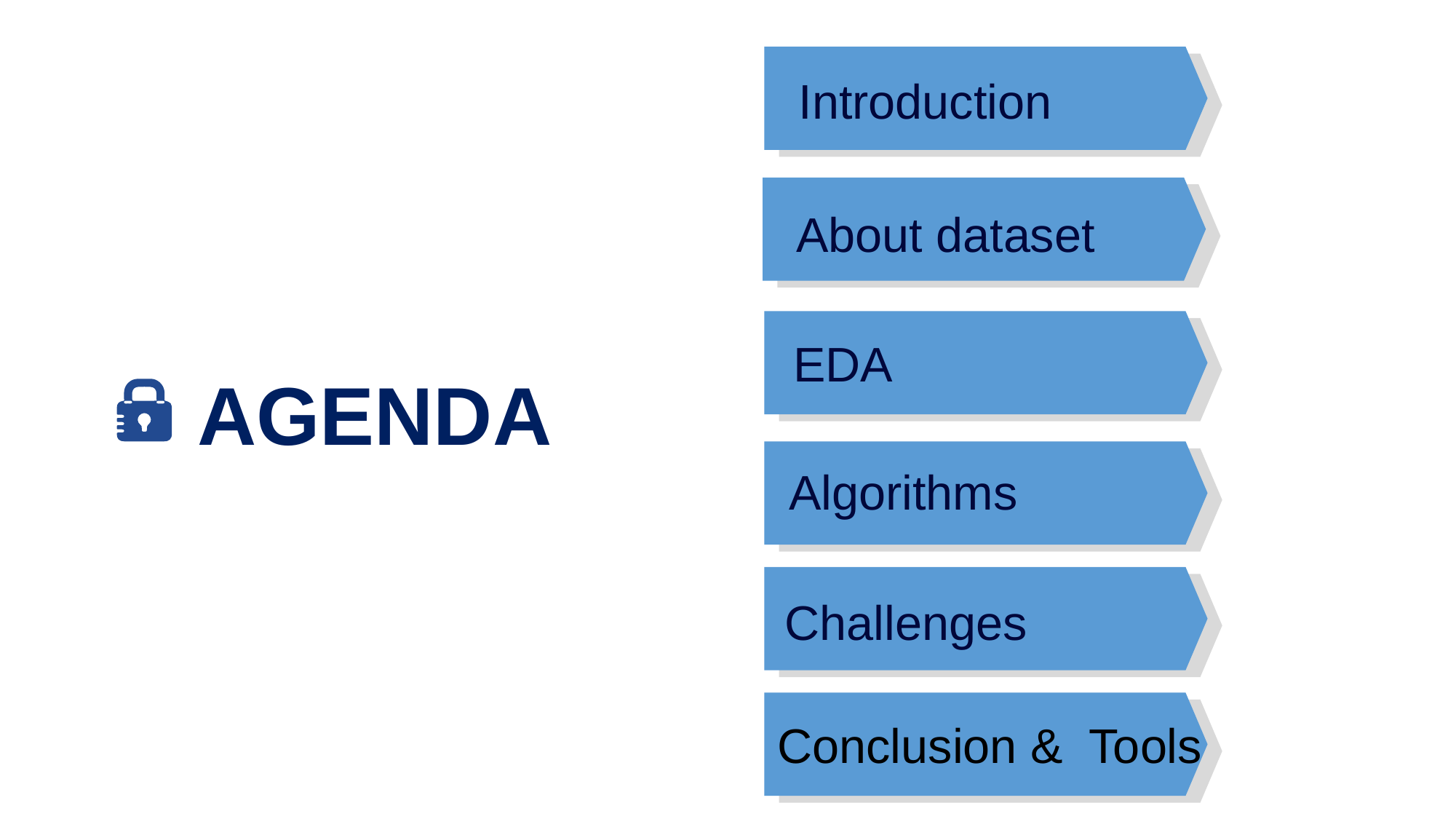

Introduction

About dataset

EDA
AGENDA

Algorithms
Contents Here
Get a modern PowerPoint  Presentation that is beautifully designed.

Challenges

Conclusion &  Tools